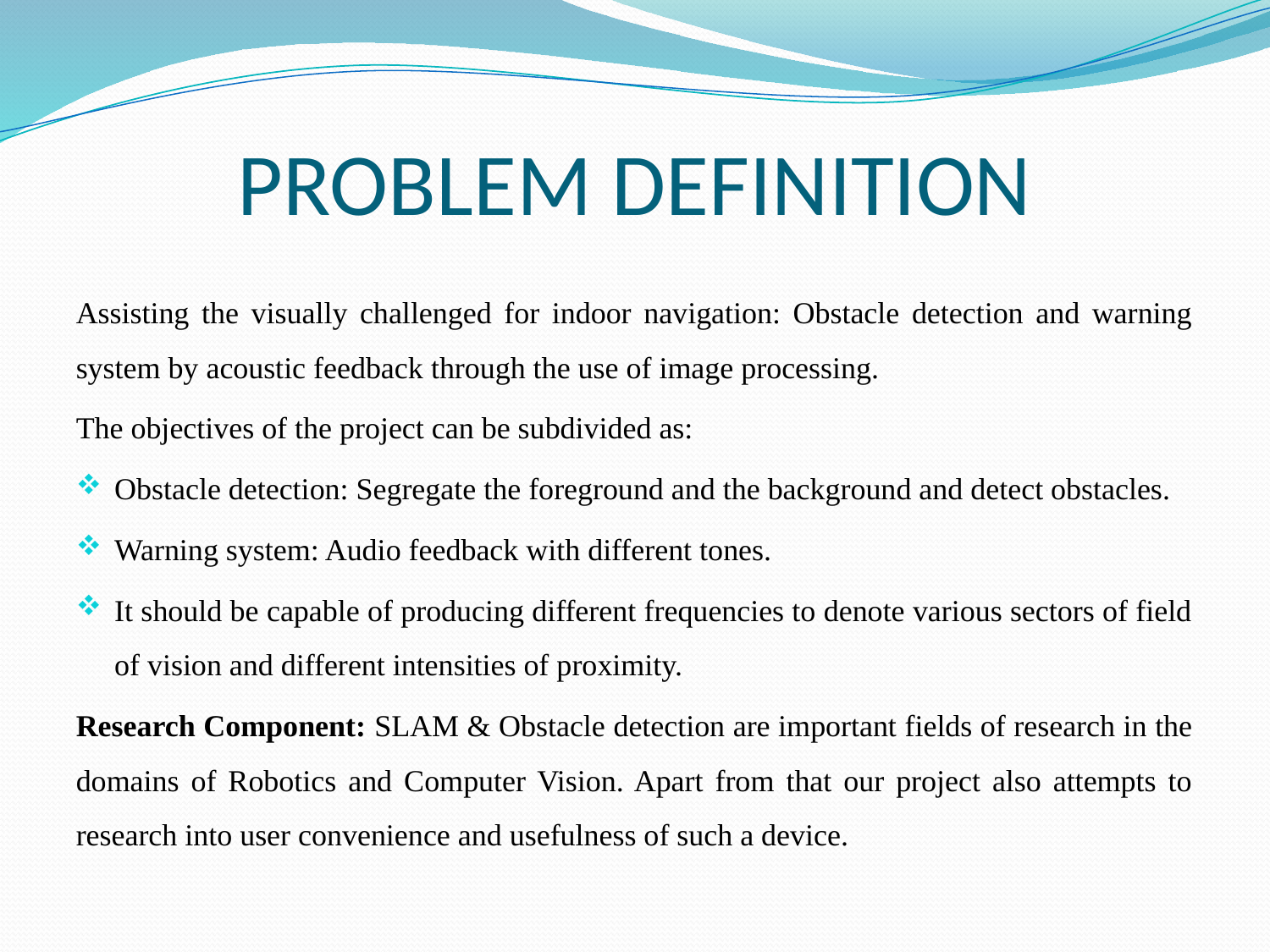

# PROBLEM DEFINITION
Assisting the visually challenged for indoor navigation: Obstacle detection and warning system by acoustic feedback through the use of image processing.
The objectives of the project can be subdivided as:
Obstacle detection: Segregate the foreground and the background and detect obstacles.
Warning system: Audio feedback with different tones.
It should be capable of producing different frequencies to denote various sectors of field of vision and different intensities of proximity.
Research Component: SLAM & Obstacle detection are important fields of research in the domains of Robotics and Computer Vision. Apart from that our project also attempts to research into user convenience and usefulness of such a device.